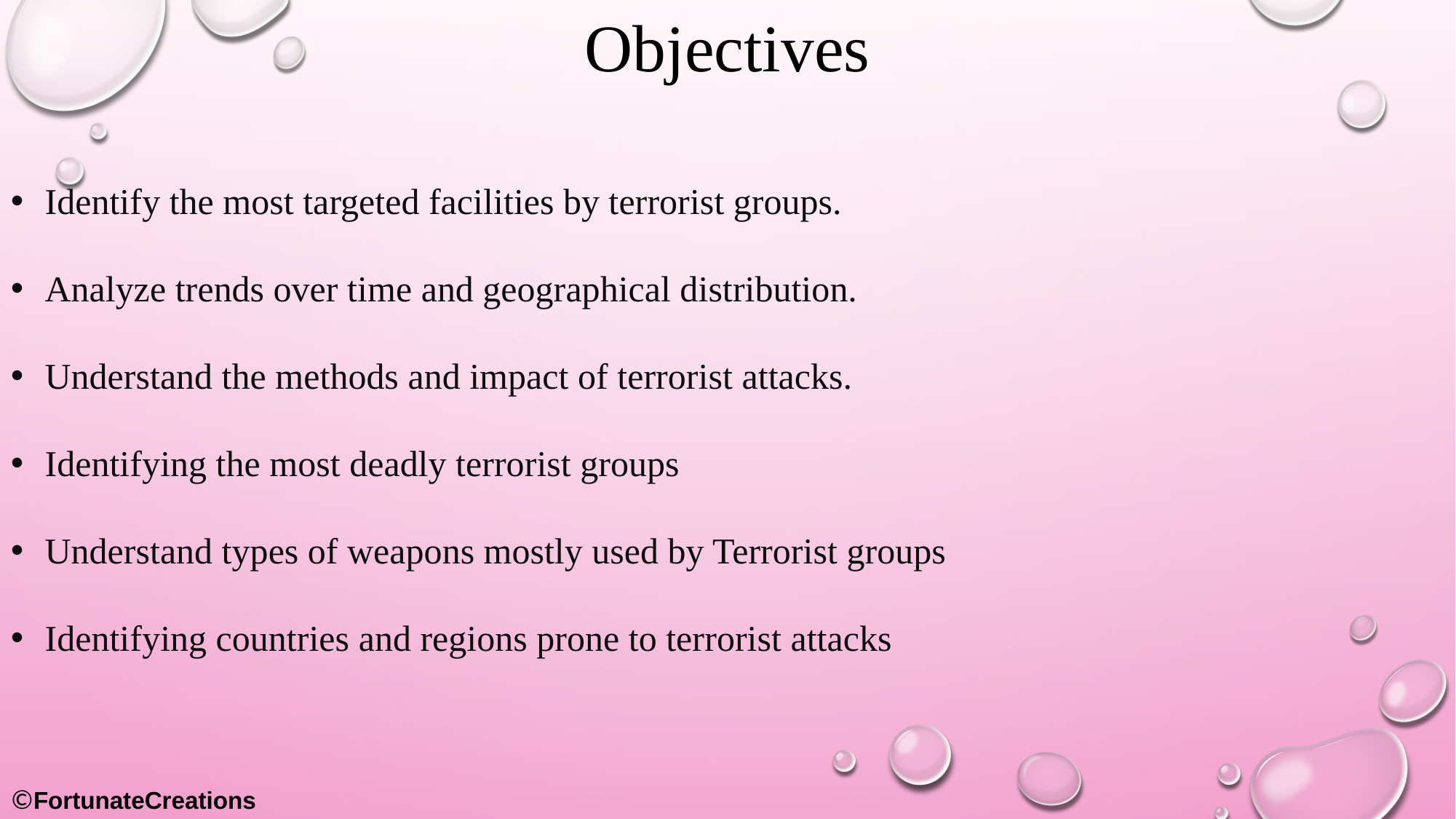

Objectives

Identify the most targeted facilities by terrorist groups.
Analyze trends over time and geographical distribution.
Understand the methods and impact of terrorist attacks.
Identifying the most deadly terrorist groups
Understand types of weapons mostly used by Terrorist groups
Identifying countries and regions prone to terrorist attacks

©FortunateCreations